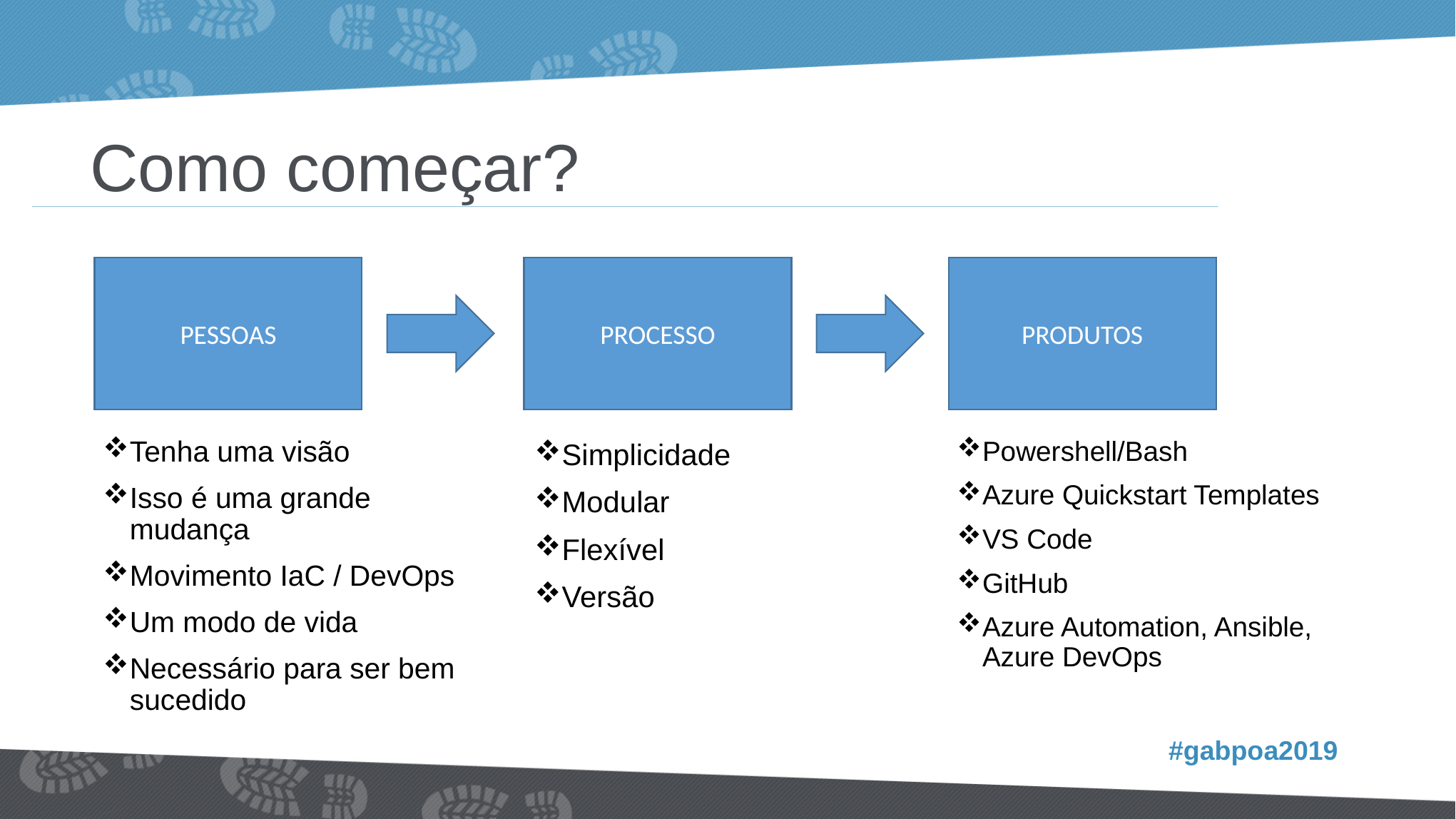

Como começar?
PESSOAS
PROCESSO
PRODUTOS

Tenha uma visão
Isso é uma grande mudança
Movimento IaC / DevOps
Um modo de vida
Necessário para ser bem sucedido
Powershell/Bash
Azure Quickstart Templates
VS Code
GitHub
Azure Automation, Ansible, Azure DevOps
Simplicidade
Modular
Flexível
Versão
#gabpoa2019